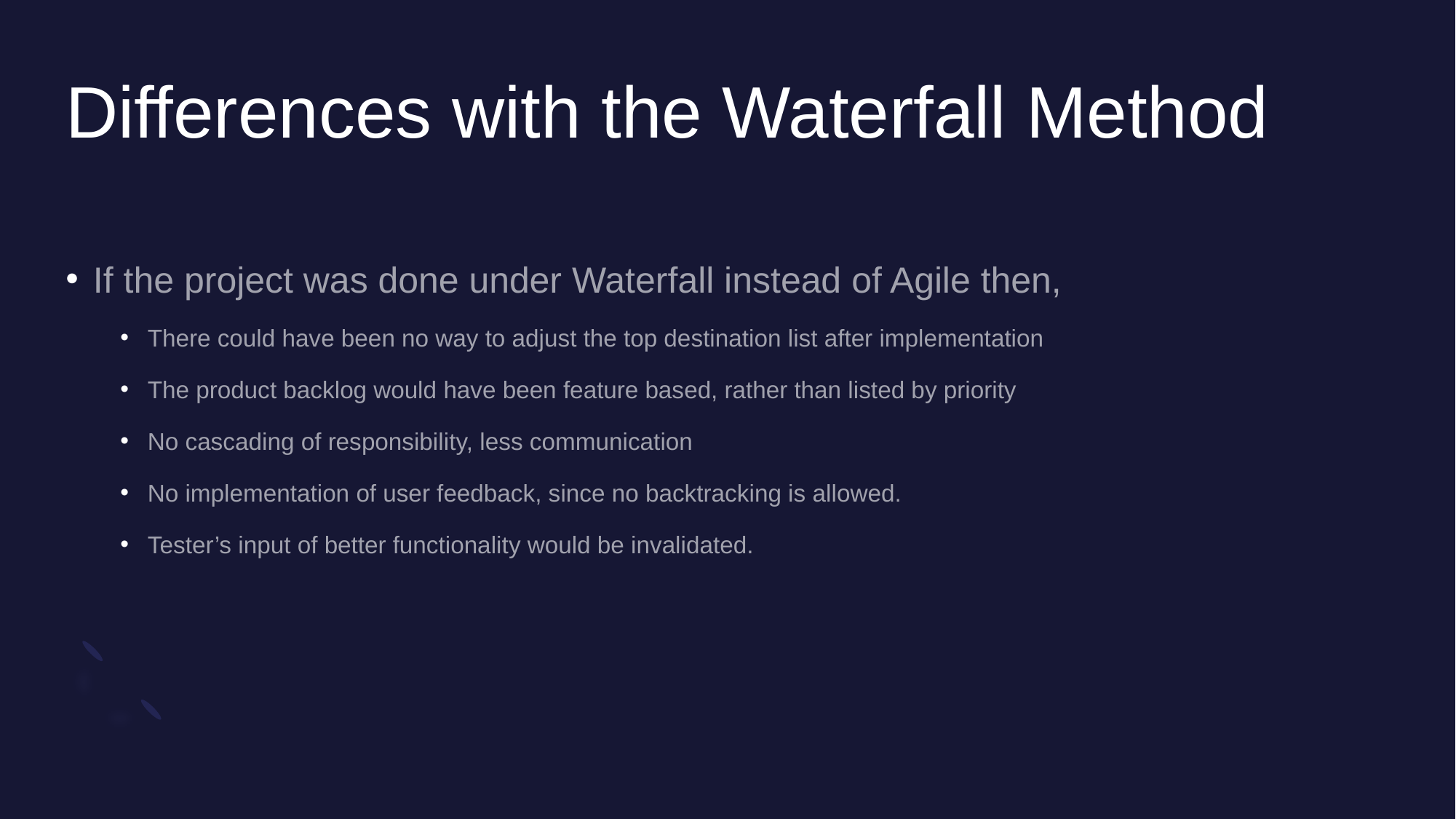

# Differences with the Waterfall Method
If the project was done under Waterfall instead of Agile then,
There could have been no way to adjust the top destination list after implementation
The product backlog would have been feature based, rather than listed by priority
No cascading of responsibility, less communication
No implementation of user feedback, since no backtracking is allowed.
Tester’s input of better functionality would be invalidated.